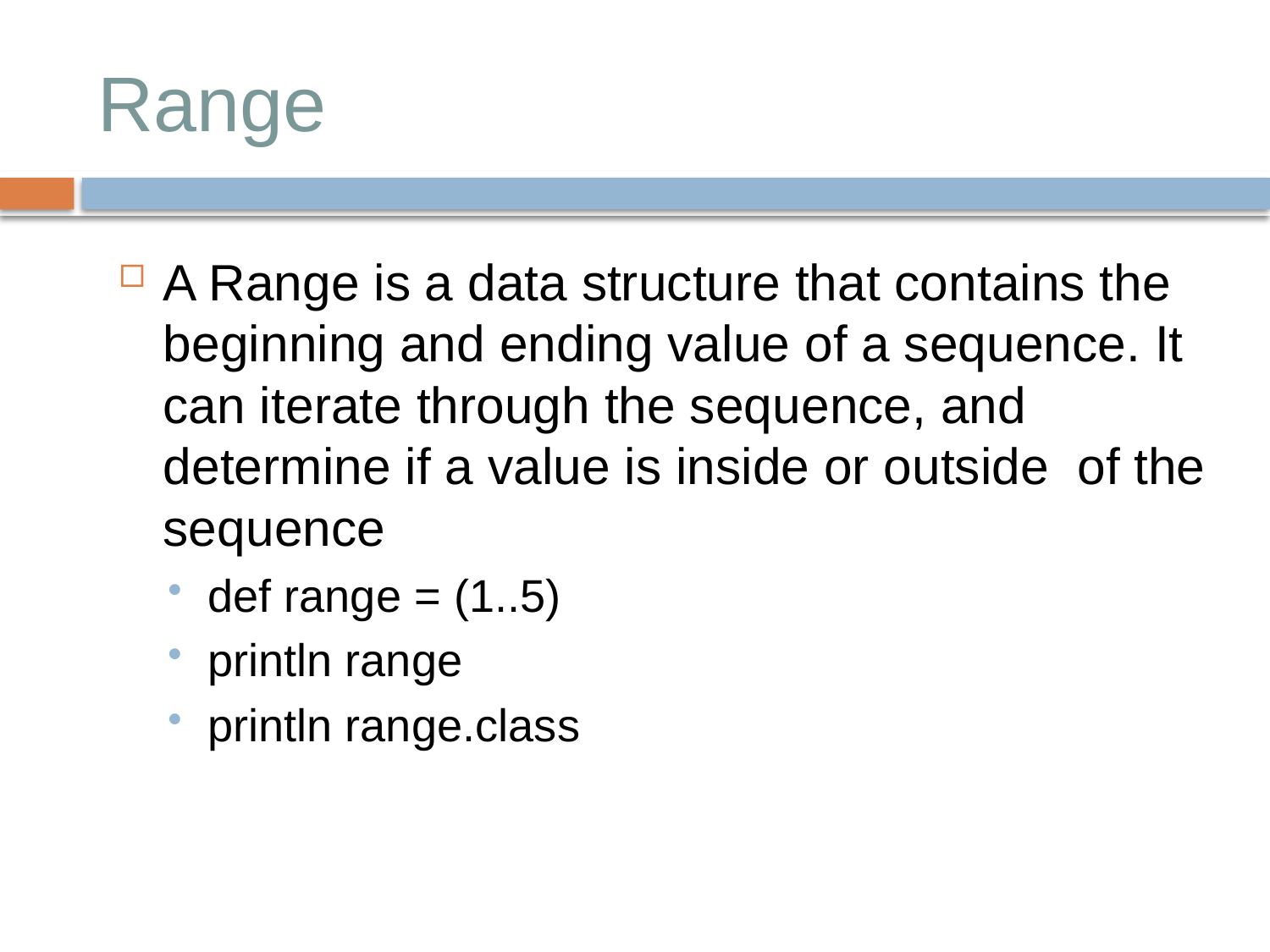

# Range
A Range is a data structure that contains the beginning and ending value of a sequence. It can iterate through the sequence, and determine if a value is inside or outside  of the sequence
def range = (1..5)
println range
println range.class